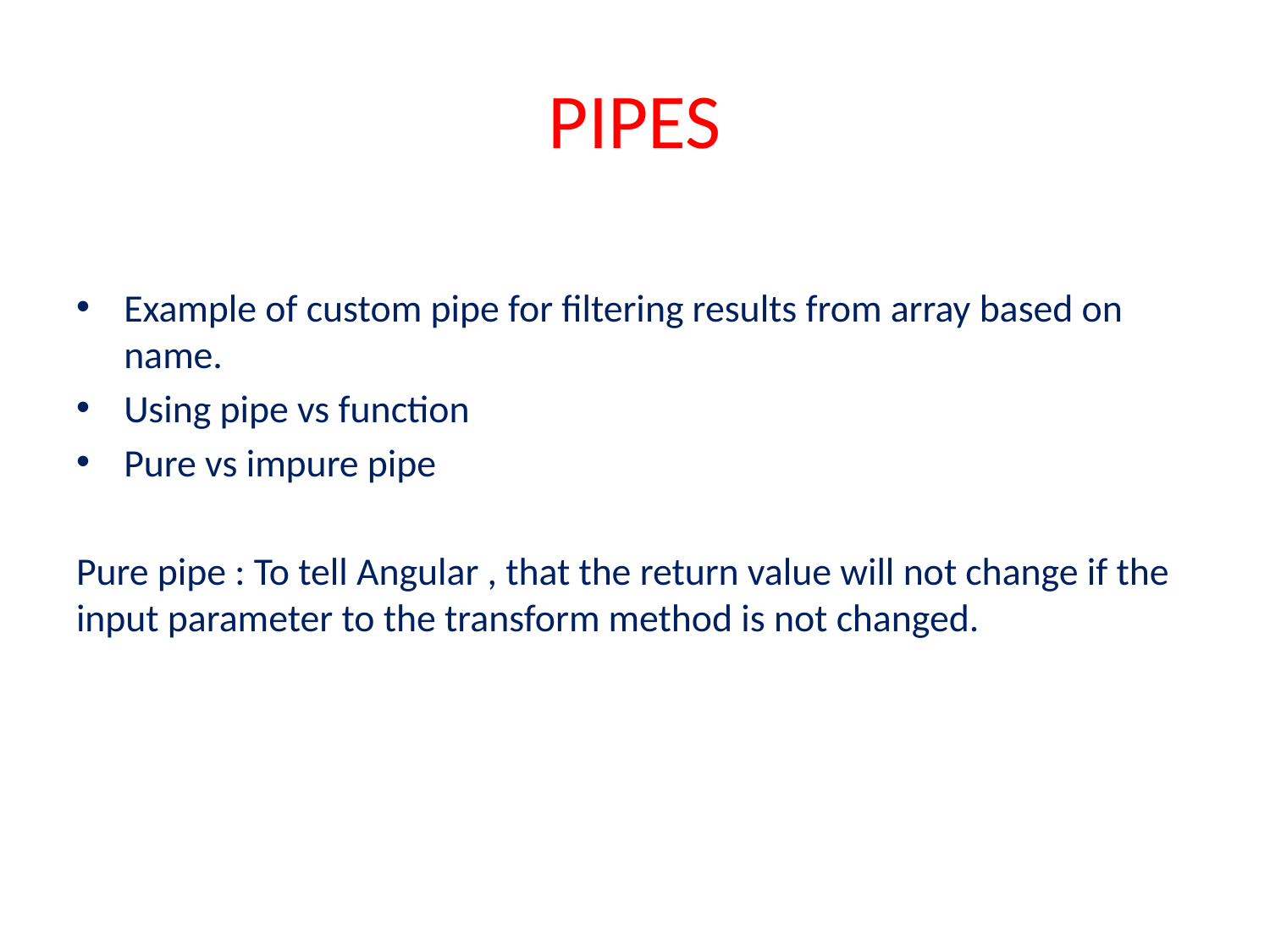

# PIPES

Example of custom pipe for filtering results from array based on name.
Using pipe vs function
Pure vs impure pipe

Pure pipe : To tell Angular , that the return value will not change if the input parameter to the transform method is not changed.